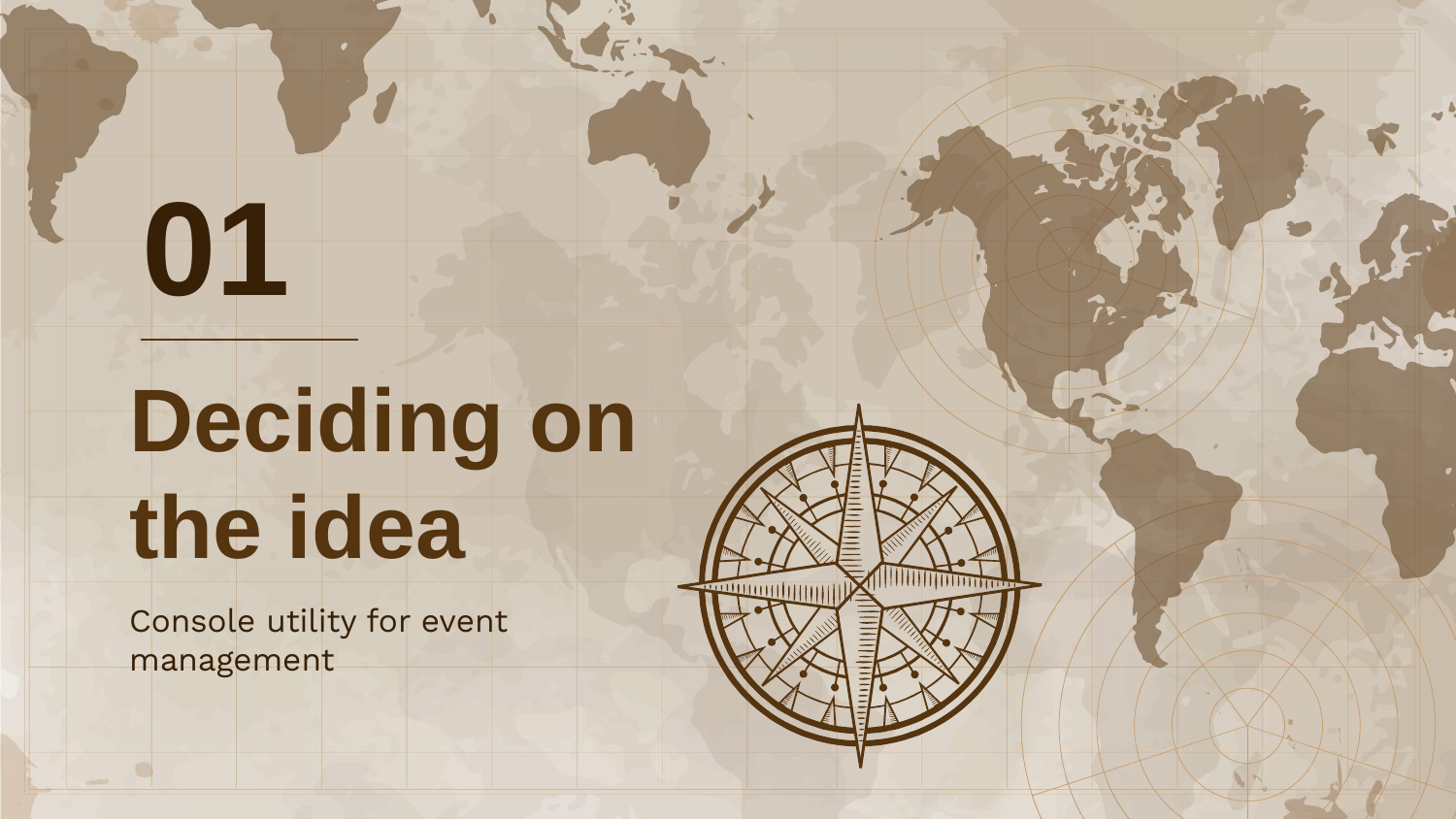

01
# Deciding on the idea

Console utility for event management